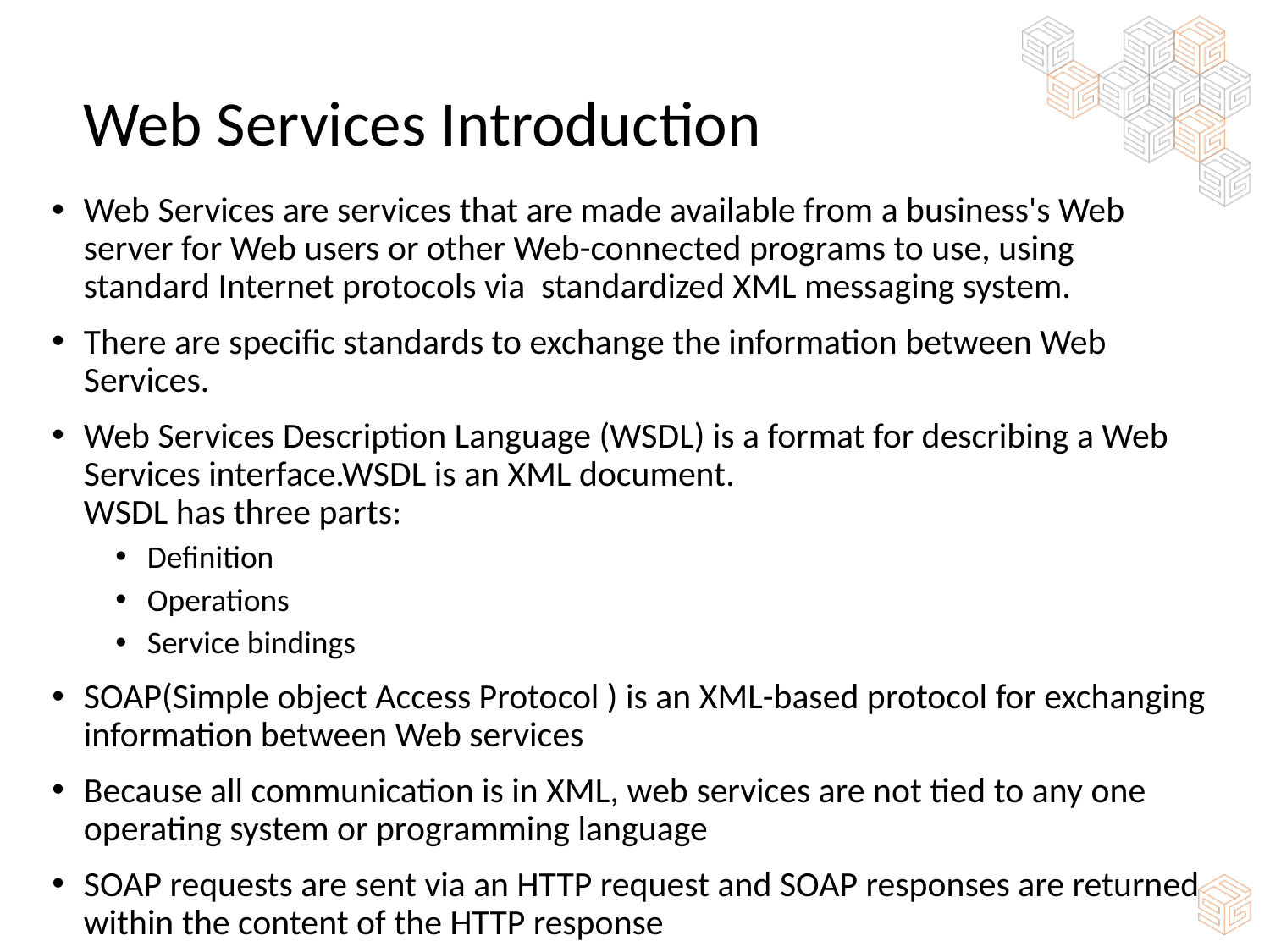

# Web Services Introduction
Web Services are services that are made available from a business's Web server for Web users or other Web-connected programs to use, using standard Internet protocols via  standardized XML messaging system.
There are specific standards to exchange the information between Web Services.
Web Services Description Language (WSDL) is a format for describing a Web Services interface.WSDL is an XML document.
WSDL has three parts:
Definition
Operations
Service bindings
SOAP(Simple object Access Protocol ) is an XML-based protocol for exchanging information between Web services
Because all communication is in XML, web services are not tied to any one operating system or programming language
SOAP requests are sent via an HTTP request and SOAP responses are returned within the content of the HTTP response